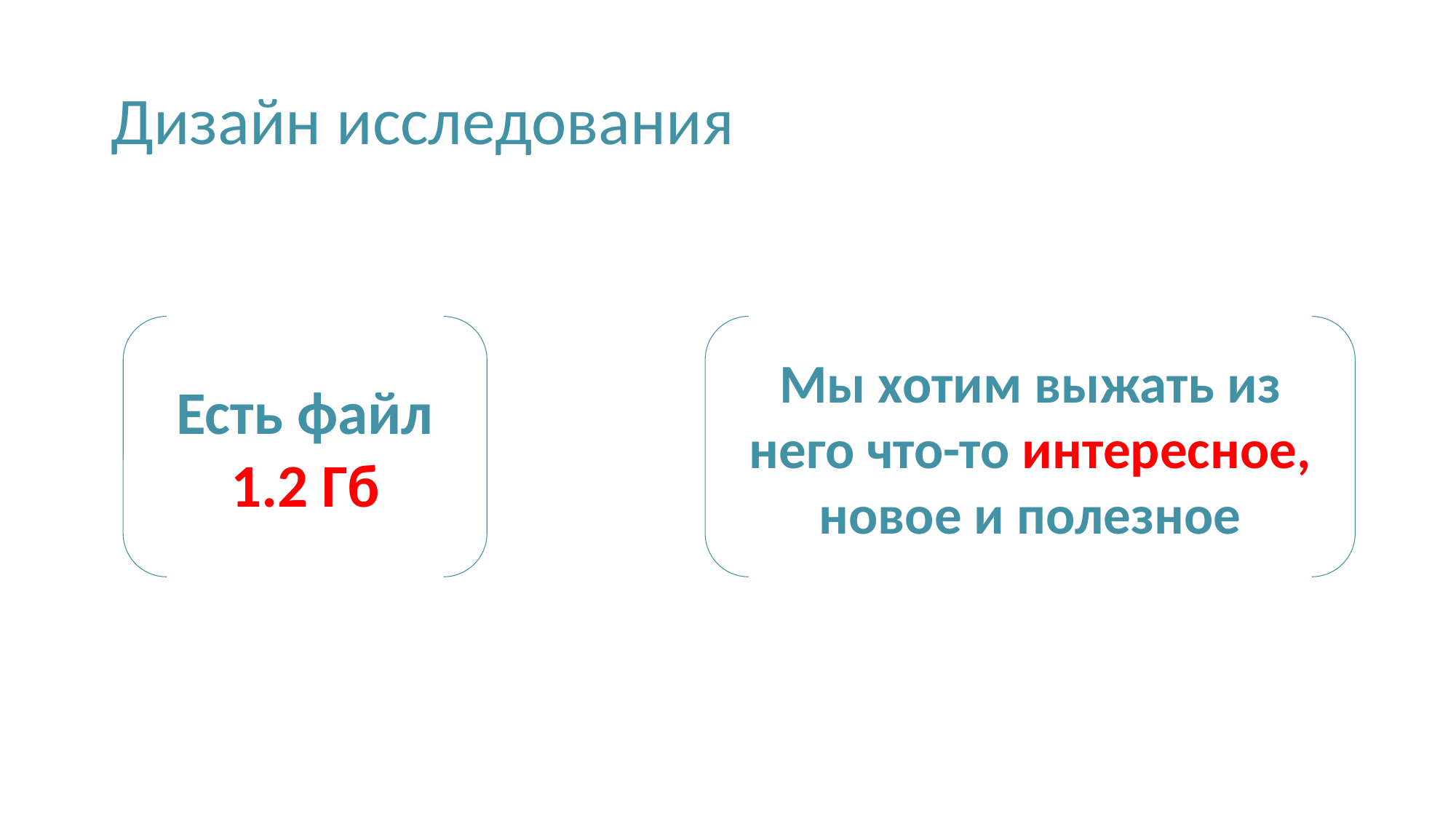

# Дизайн исследования
Есть файл 1.2 Гб
Мы хотим выжать из него что-то интересное, новое и полезное